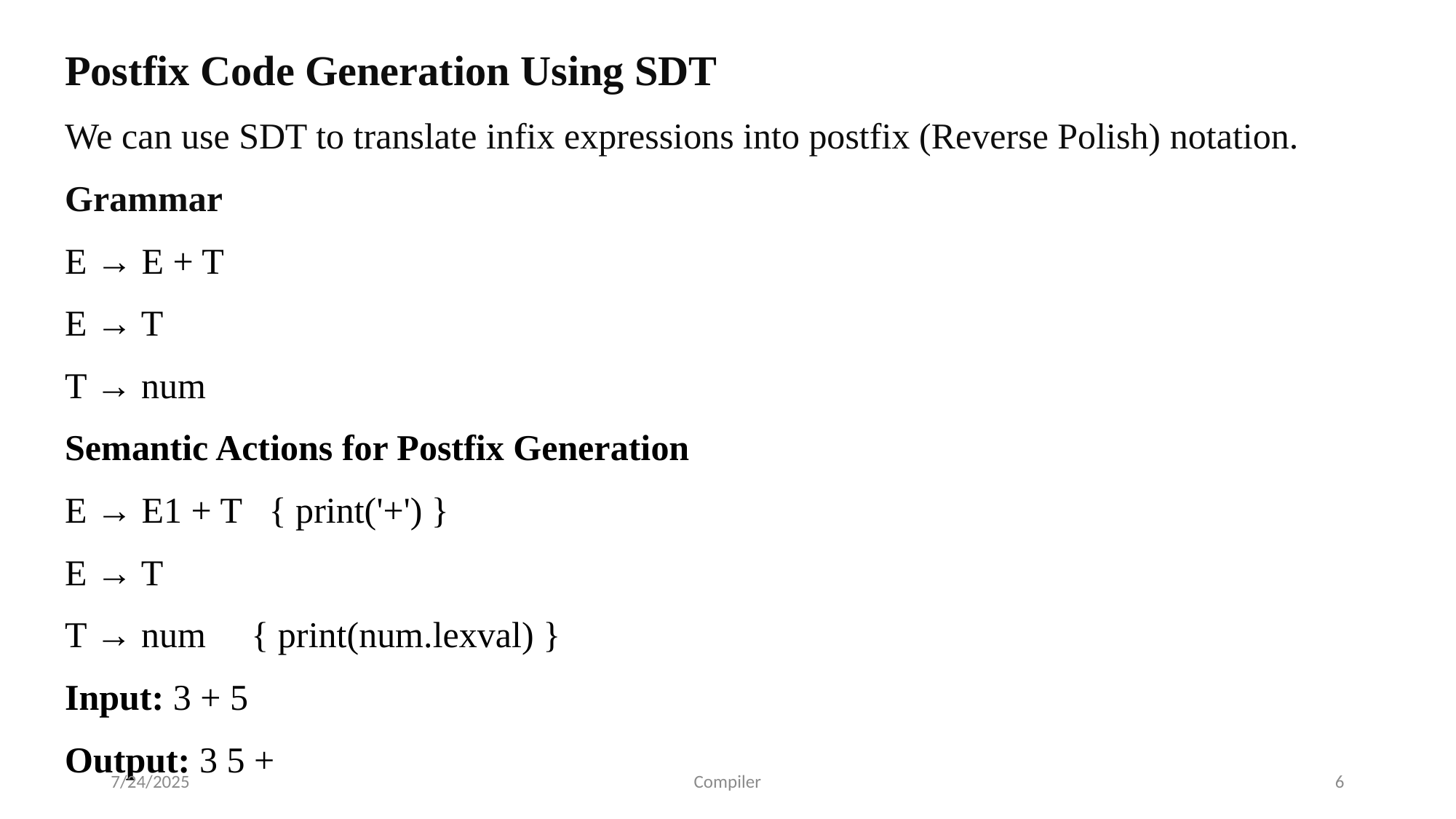

Postfix Code Generation Using SDT
We can use SDT to translate infix expressions into postfix (Reverse Polish) notation.
Grammar
E → E + T
E → T
T → num
Semantic Actions for Postfix Generation
E → E1 + T   { print('+') }
E → T
T → num     { print(num.lexval) }
Input: 3 + 5
Output: 3 5 +
7/24/2025
Compiler
6